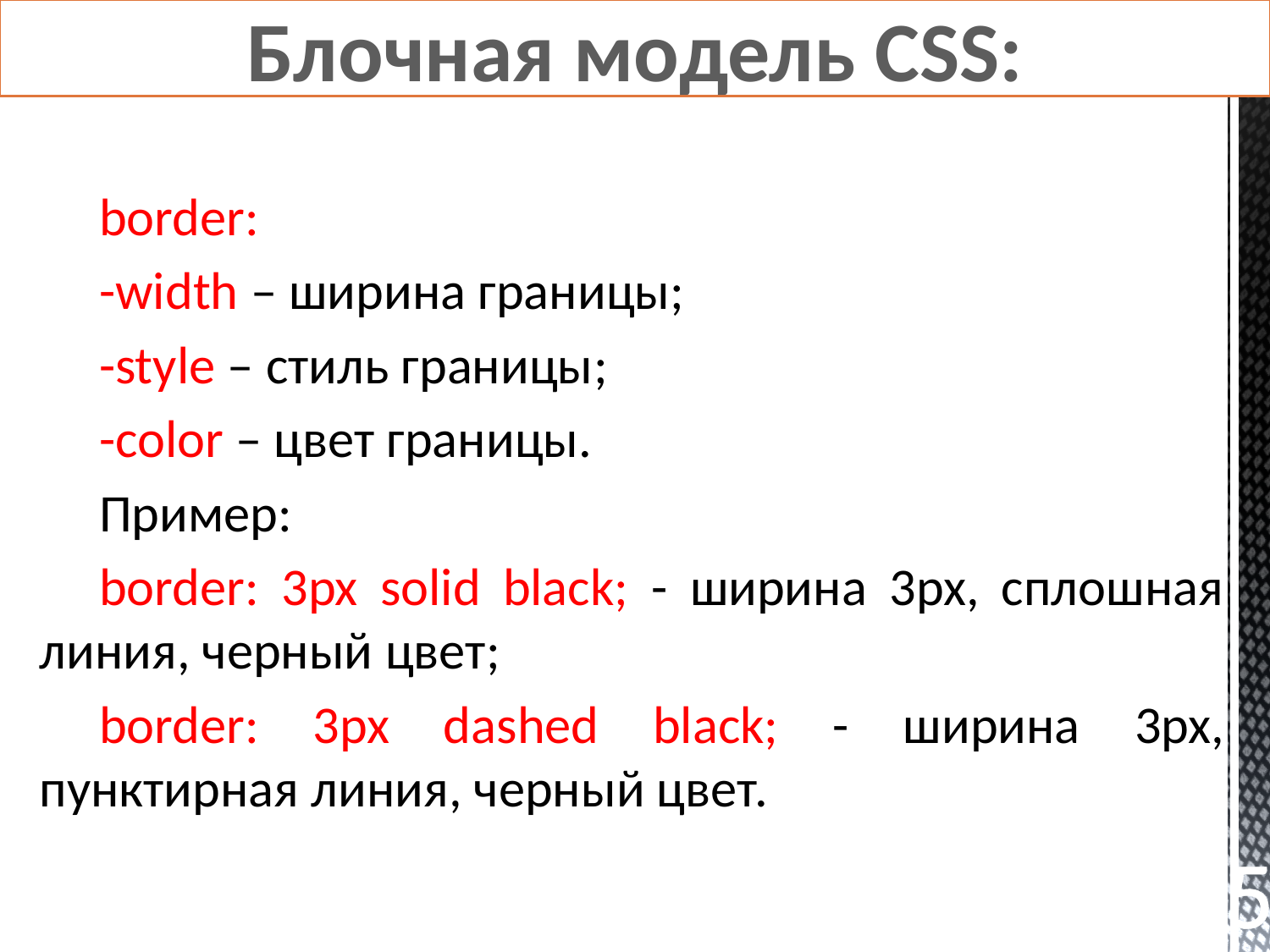

Блочная модель CSS:
border:
-width – ширина границы;
-style – стиль границы;
-color – цвет границы.
Пример:
border: 3px solid black; - ширина 3px, сплошная линия, черный цвет;
border: 3px dashed black; - ширина 3px, пунктирная линия, черный цвет.

5